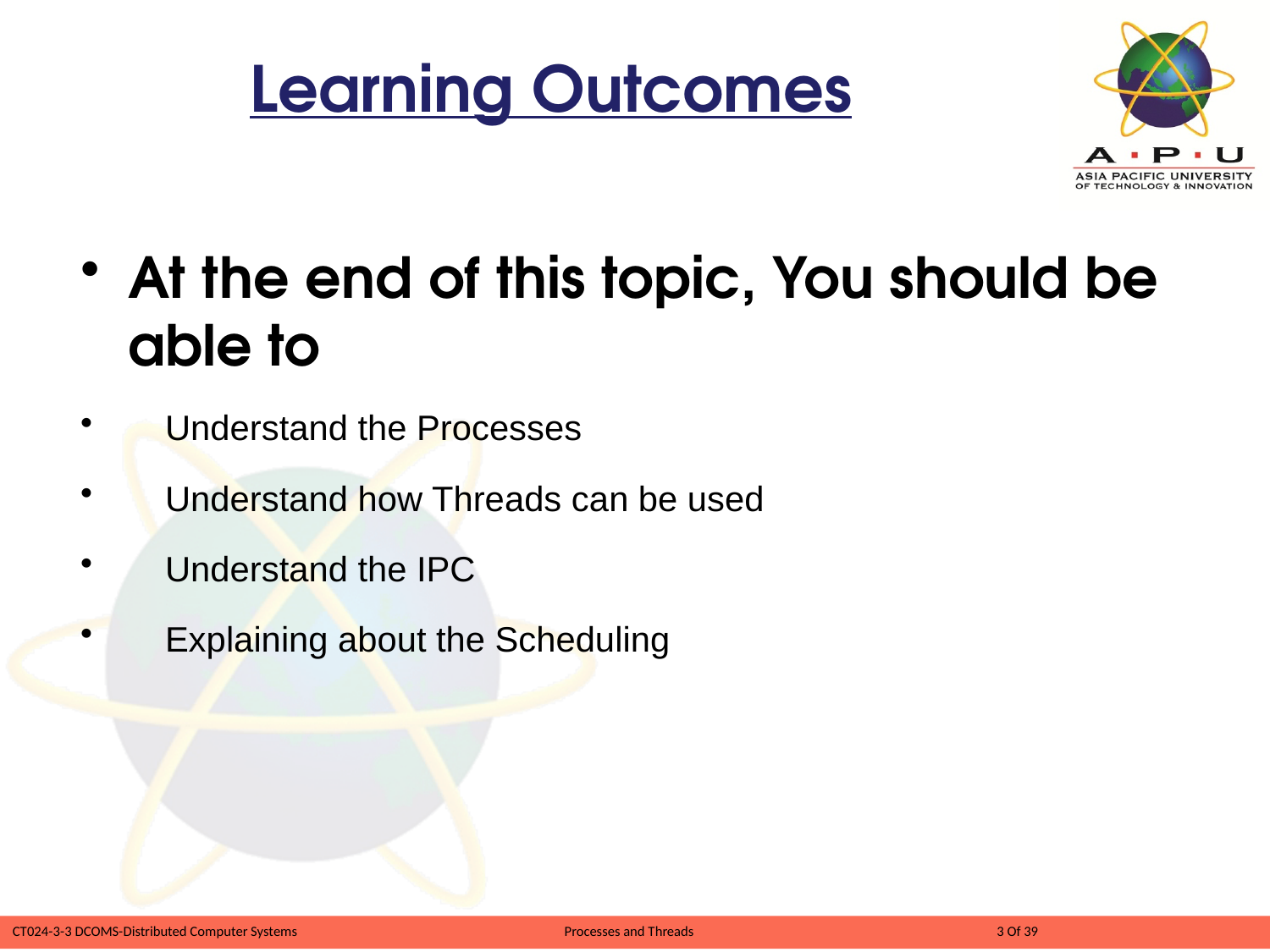

Learning Outcomes
At the end of this topic, You should be able to
Understand the Processes
Understand how Threads can be used
Understand the IPC
Explaining about the Scheduling